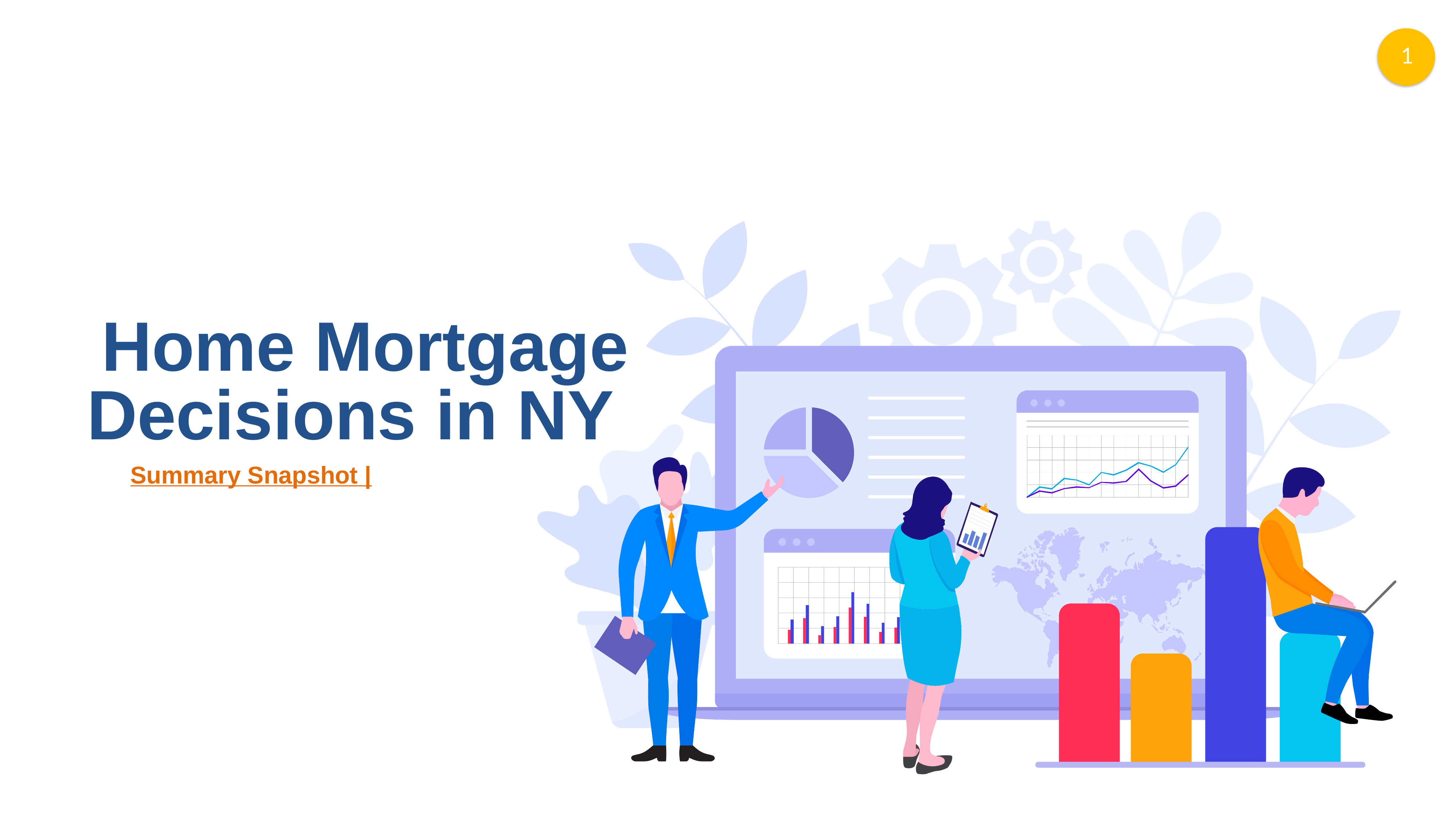

Home Mortgage
Decisions in NY

Summary Snapshot |